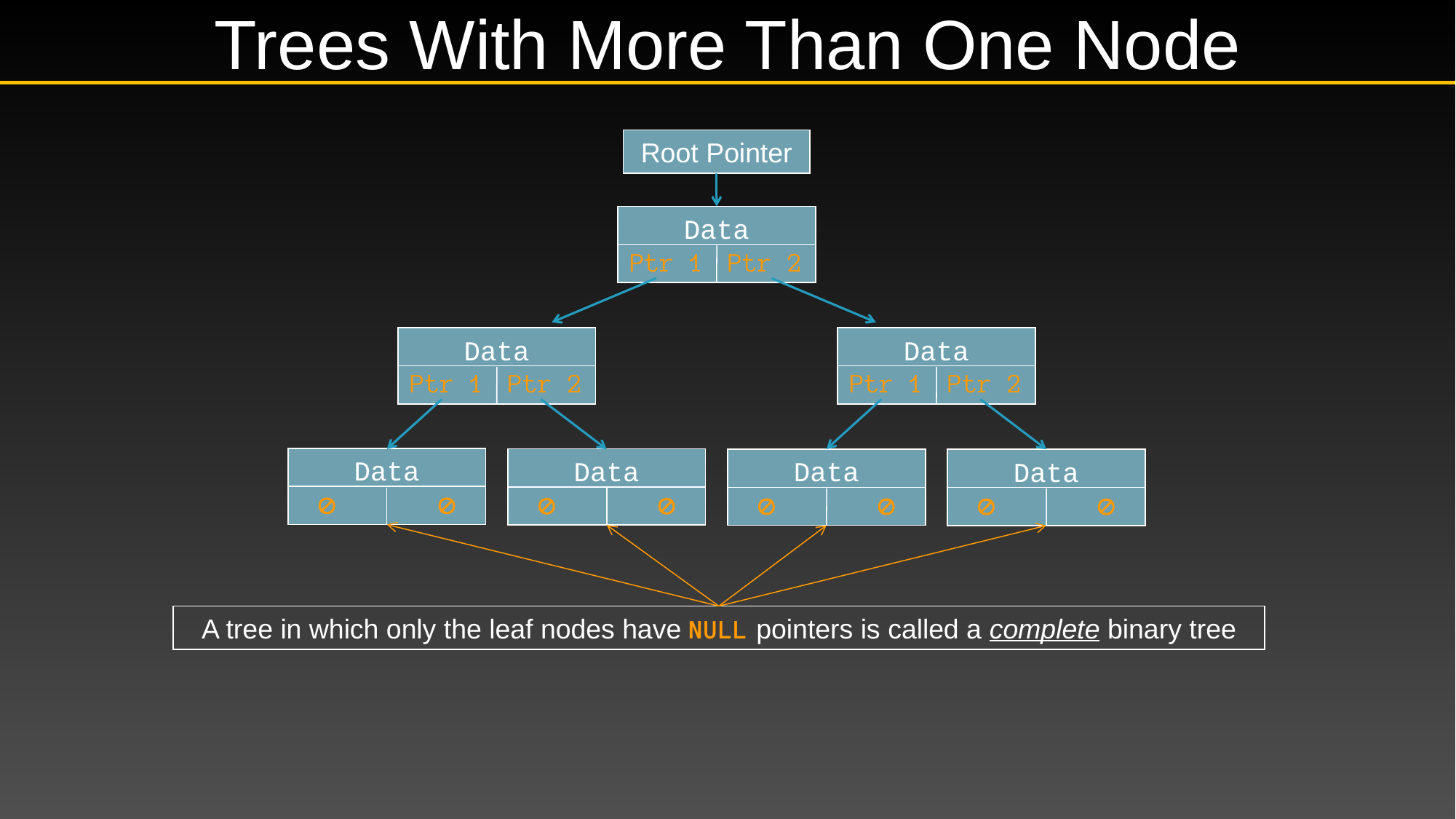

# Trees With More Than One Node
Root Pointer
Data
Ptr 1  Ptr 2
Data
Ptr 1  Ptr 2
Data
Ptr 1  Ptr 2
Data
∅      ∅
Data
∅      ∅
Data
∅      ∅
Data
∅      ∅
A tree in which only the leaf nodes have NULL pointers is called a complete binary tree